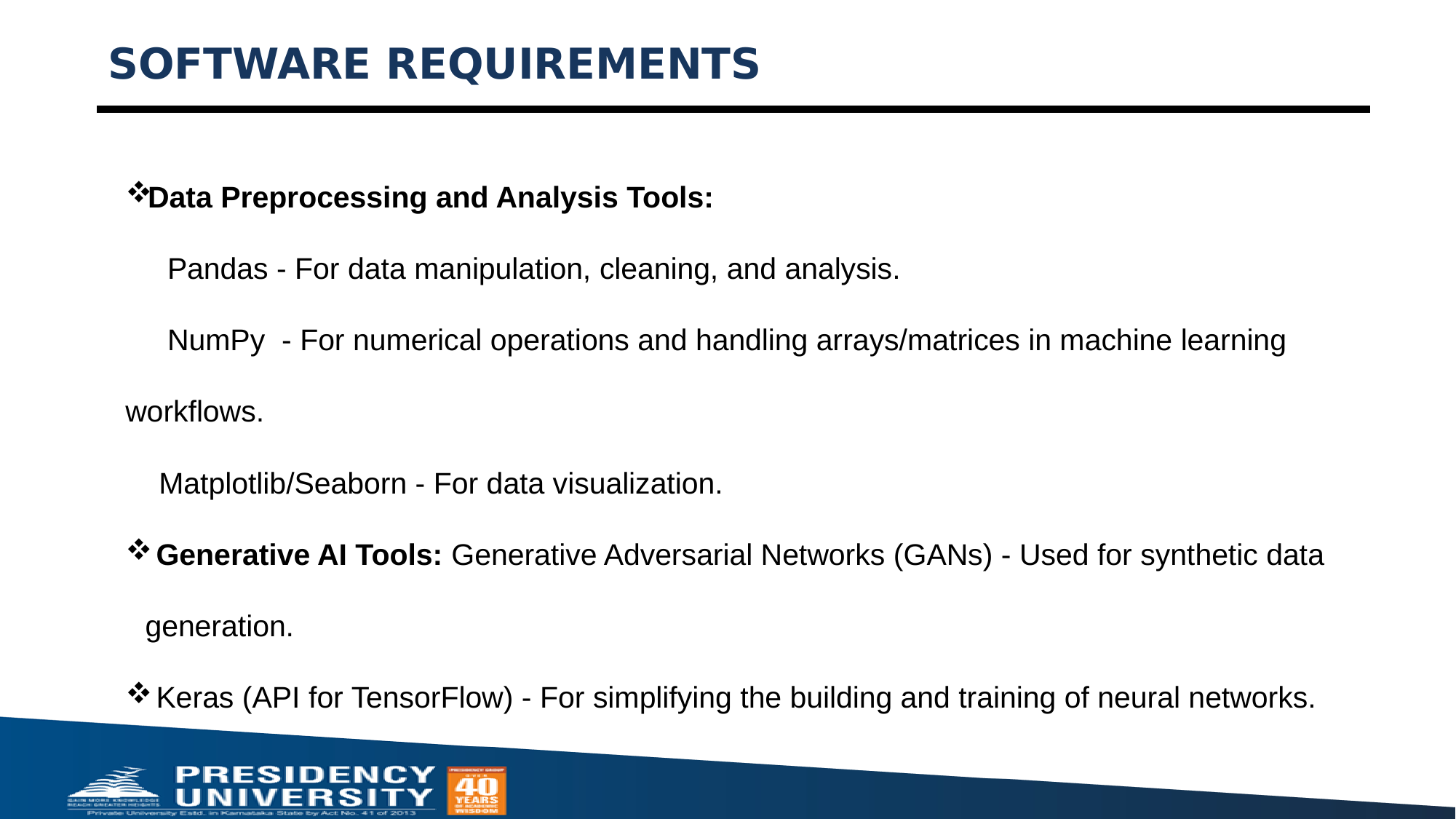

# SOFTWARE REQUIREMENTS
Data Preprocessing and Analysis Tools:
     Pandas - For data manipulation, cleaning, and analysis.
     NumPy  - For numerical operations and handling arrays/matrices in machine learning      workflows.
    Matplotlib/Seaborn - For data visualization.
 Generative AI Tools: Generative Adversarial Networks (GANs) - Used for synthetic data generation.
 Keras (API for TensorFlow) - For simplifying the building and training of neural networks.